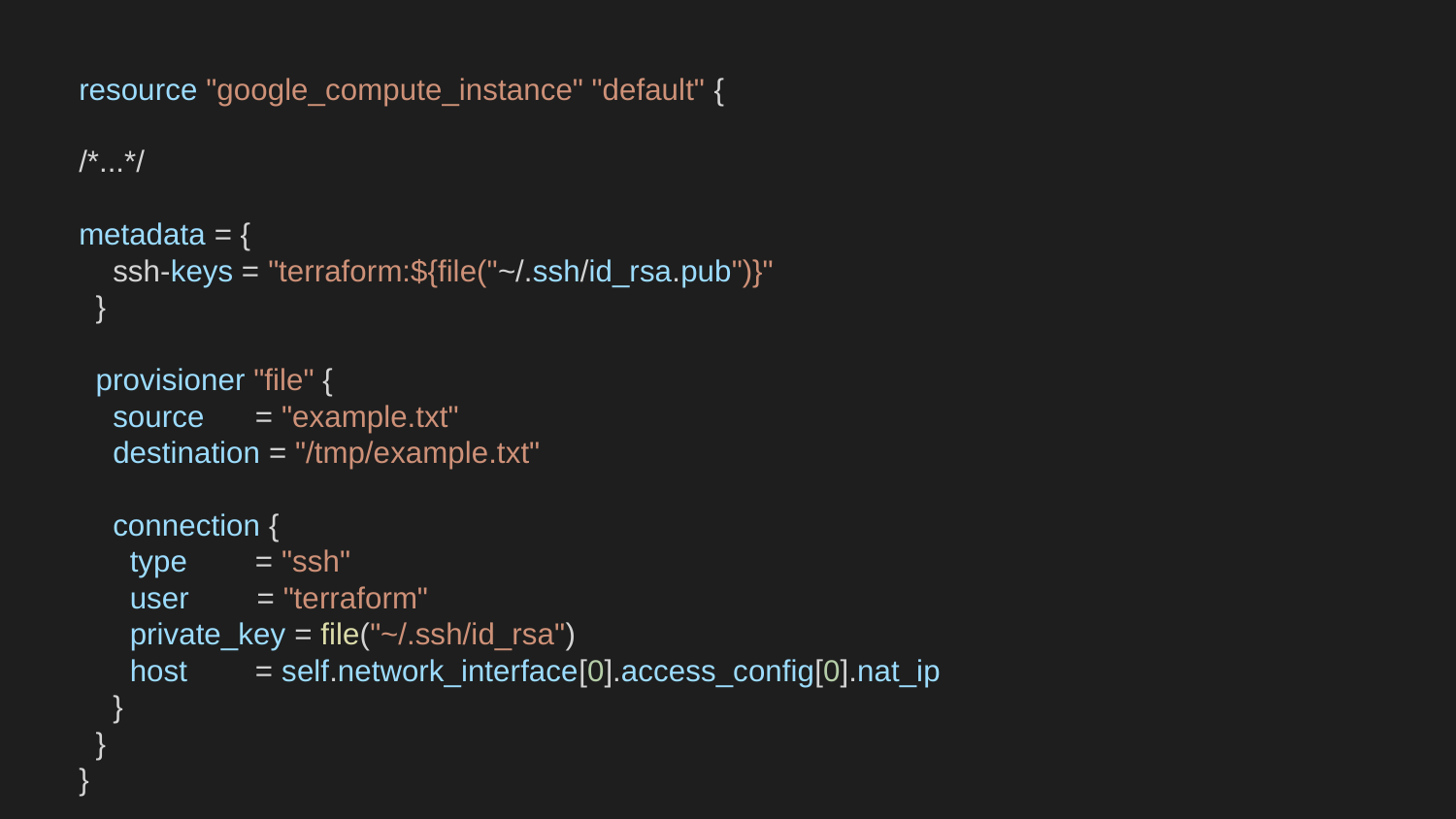

resource "google_compute_instance" "default" {

/*...*/

metadata = {
    ssh-keys = "terraform:${file("~/.ssh/id_rsa.pub")}"
  }

  provisioner "file" {
    source      = "example.txt"
    destination = "/tmp/example.txt"

    connection {
      type        = "ssh"
      user        = "terraform"
      private_key = file("~/.ssh/id_rsa")
      host        = self.network_interface[0].access_config[0].nat_ip
    }
  }
}